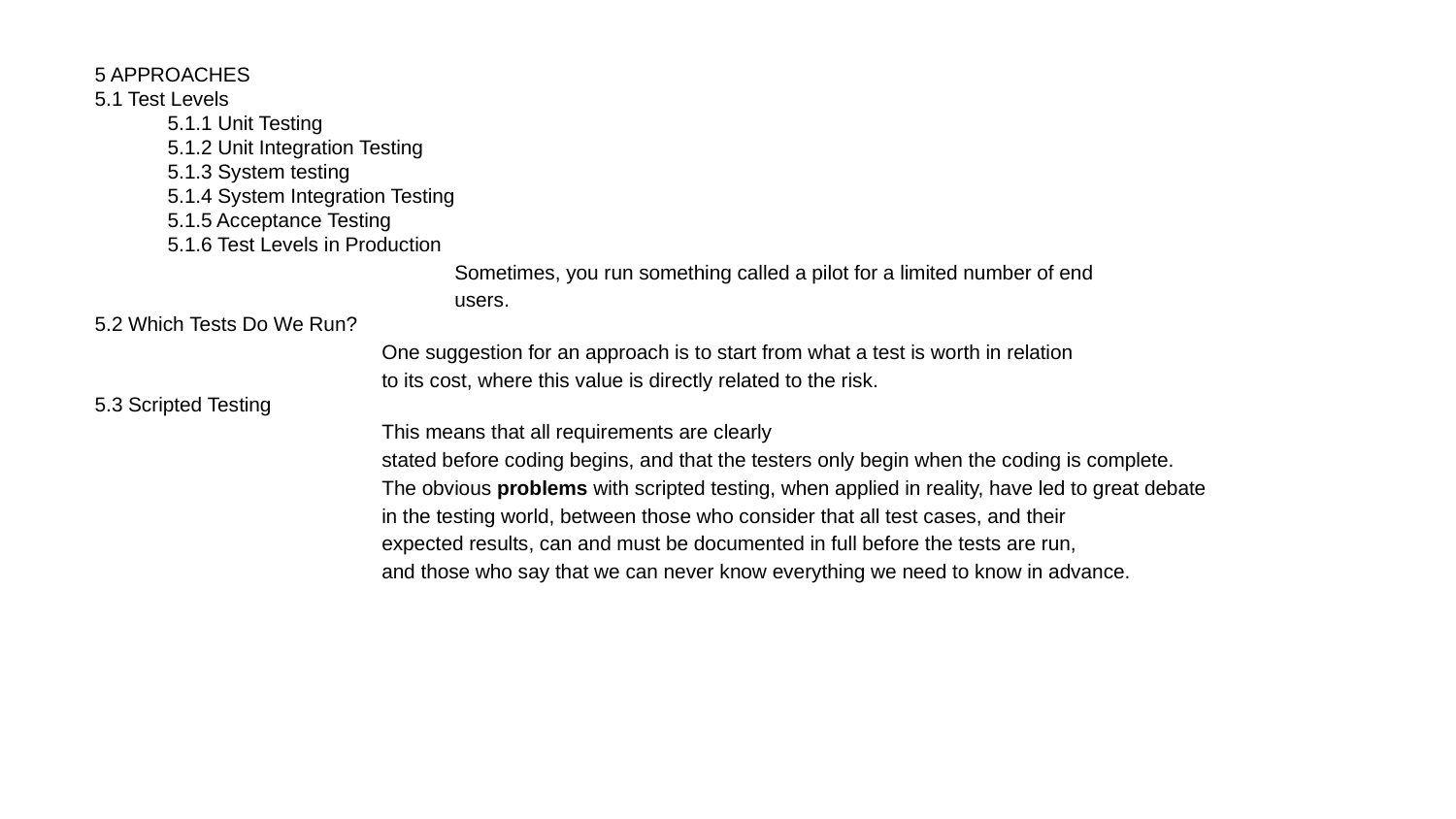

5 APPROACHES
5.1 Test Levels
5.1.1 Unit Testing
5.1.2 Unit Integration Testing
5.1.3 System testing
5.1.4 System Integration Testing
5.1.5 Acceptance Testing
5.1.6 Test Levels in Production
Sometimes, you run something called a pilot for a limited number of end
users.
5.2 Which Tests Do We Run?
One suggestion for an approach is to start from what a test is worth in relation
to its cost, where this value is directly related to the risk.
5.3 Scripted Testing
This means that all requirements are clearly
stated before coding begins, and that the testers only begin when the coding is complete.
The obvious problems with scripted testing, when applied in reality, have led to great debate
in the testing world, between those who consider that all test cases, and their
expected results, can and must be documented in full before the tests are run,
and those who say that we can never know everything we need to know in advance.